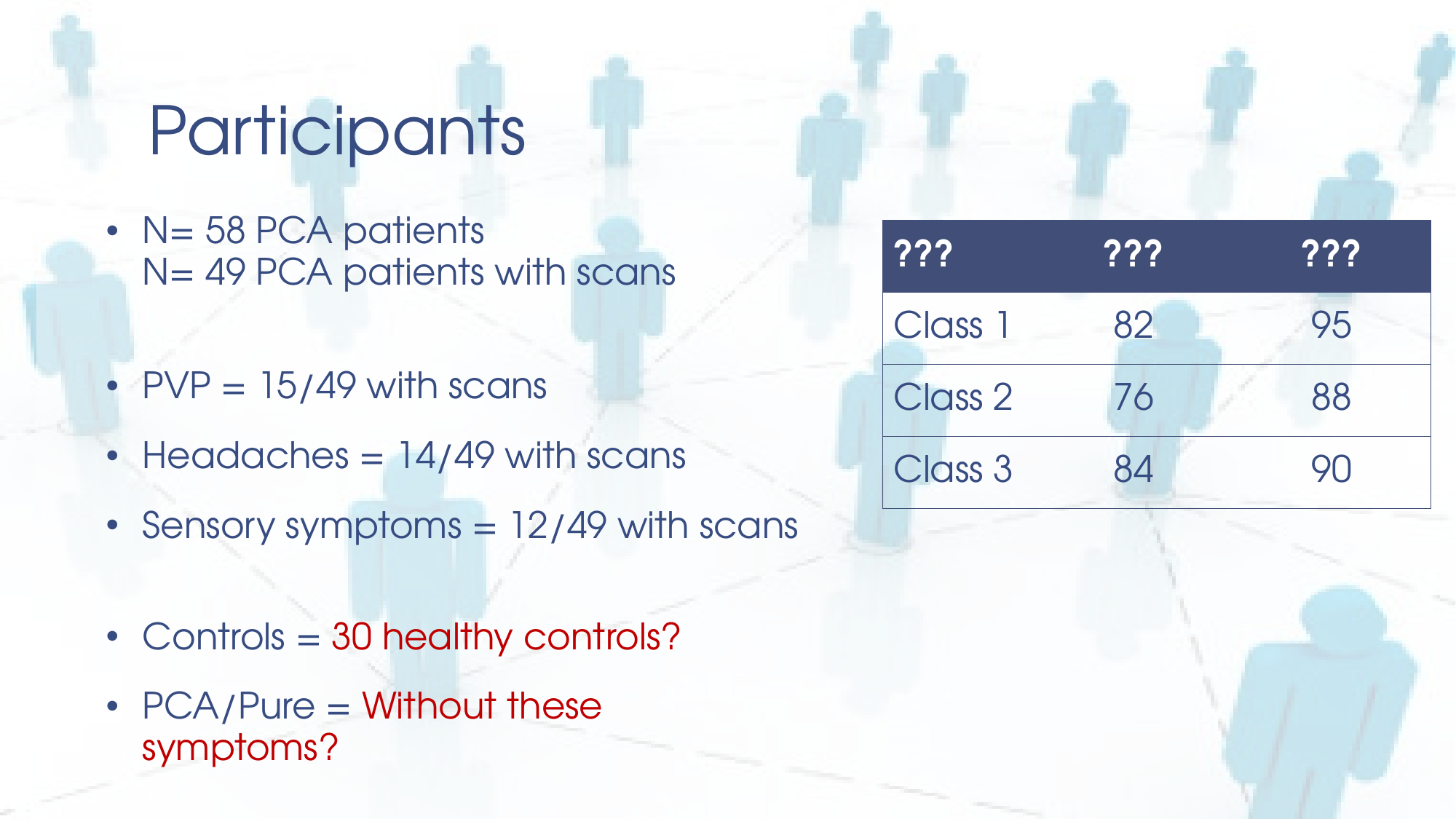

# Participants
N= 58 PCA patients
N= 49 PCA patients with scans
PVP = 15/49 with scans
Headaches = 14/49 with scans
Sensory symptoms = 12/49 with scans
Controls = 30 healthy controls?
PCA/Pure = Without these symptoms?
| ??? | ??? | ??? |
| --- | --- | --- |
| Class 1 | 82 | 95 |
| Class 2 | 76 | 88 |
| Class 3 | 84 | 90 |